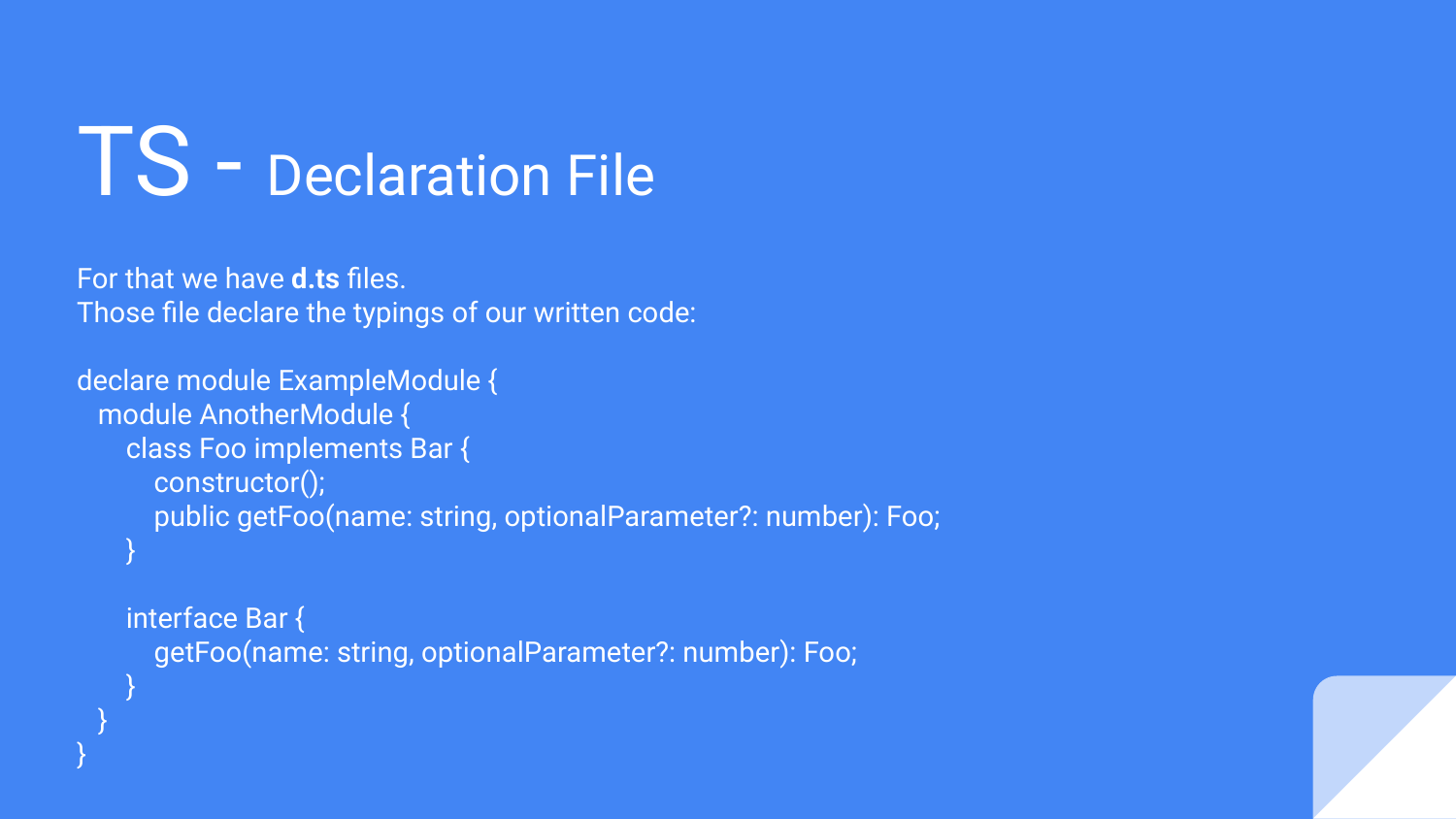

# TS - Declaration File
For that we have d.ts files.
Those file declare the typings of our written code:

declare module ExampleModule {
   module AnotherModule {
       class Foo implements Bar {
           constructor();
           public getFoo(name: string, optionalParameter?: number): Foo;
       }

       interface Bar {
           getFoo(name: string, optionalParameter?: number): Foo;
       }
   }
}